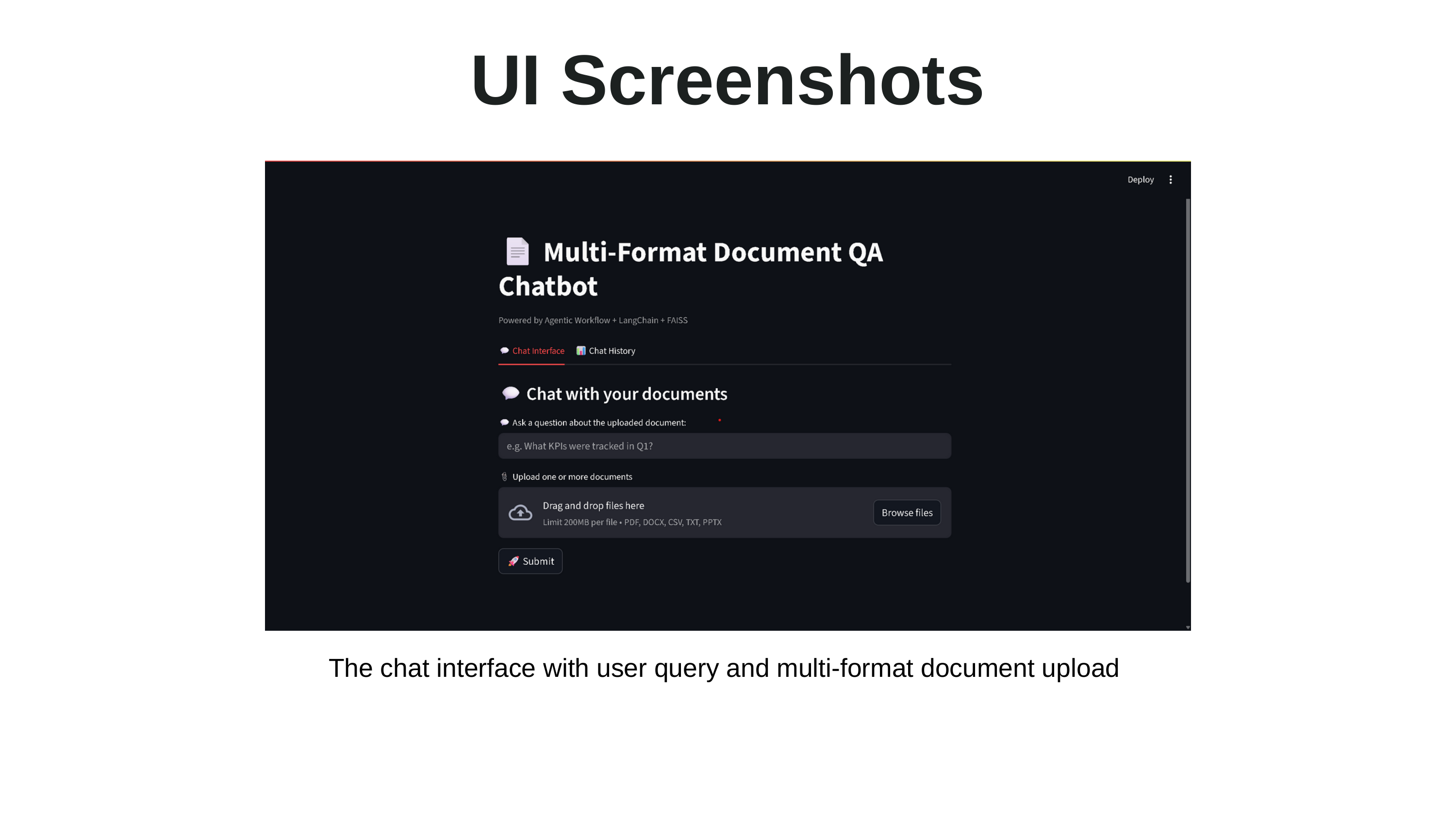

UI Screenshots

The chat interface with user query and multi-format document upload
Your paragraph text